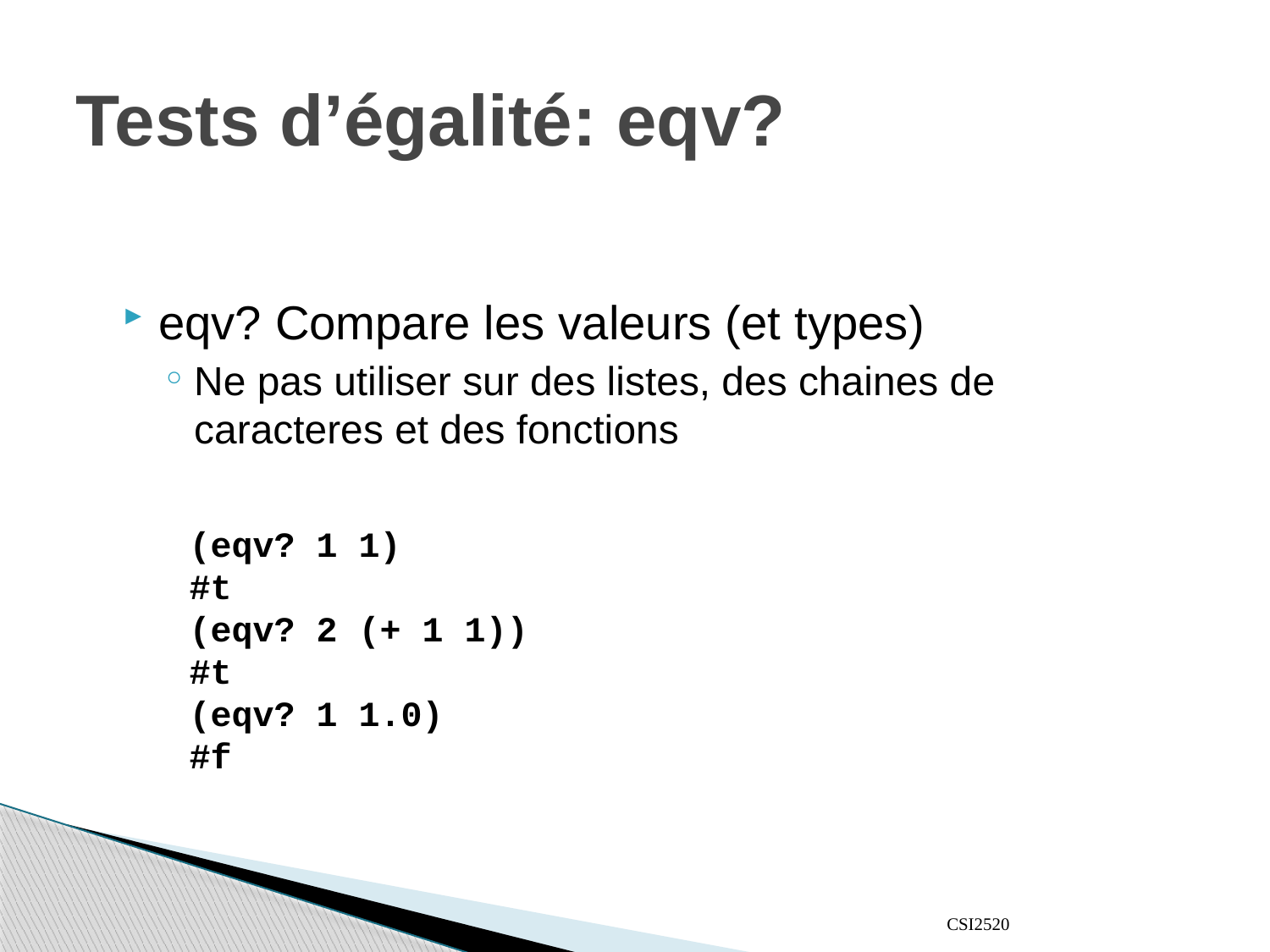

# Tests d’égalité: eqv?
eqv? Compare les valeurs (et types)
Ne pas utiliser sur des listes, des chaines de caracteres et des fonctions

(eqv? 1 1)
#t
(eqv? 2 (+ 1 1))
#t
(eqv? 1 1.0)
#f
CSI2520